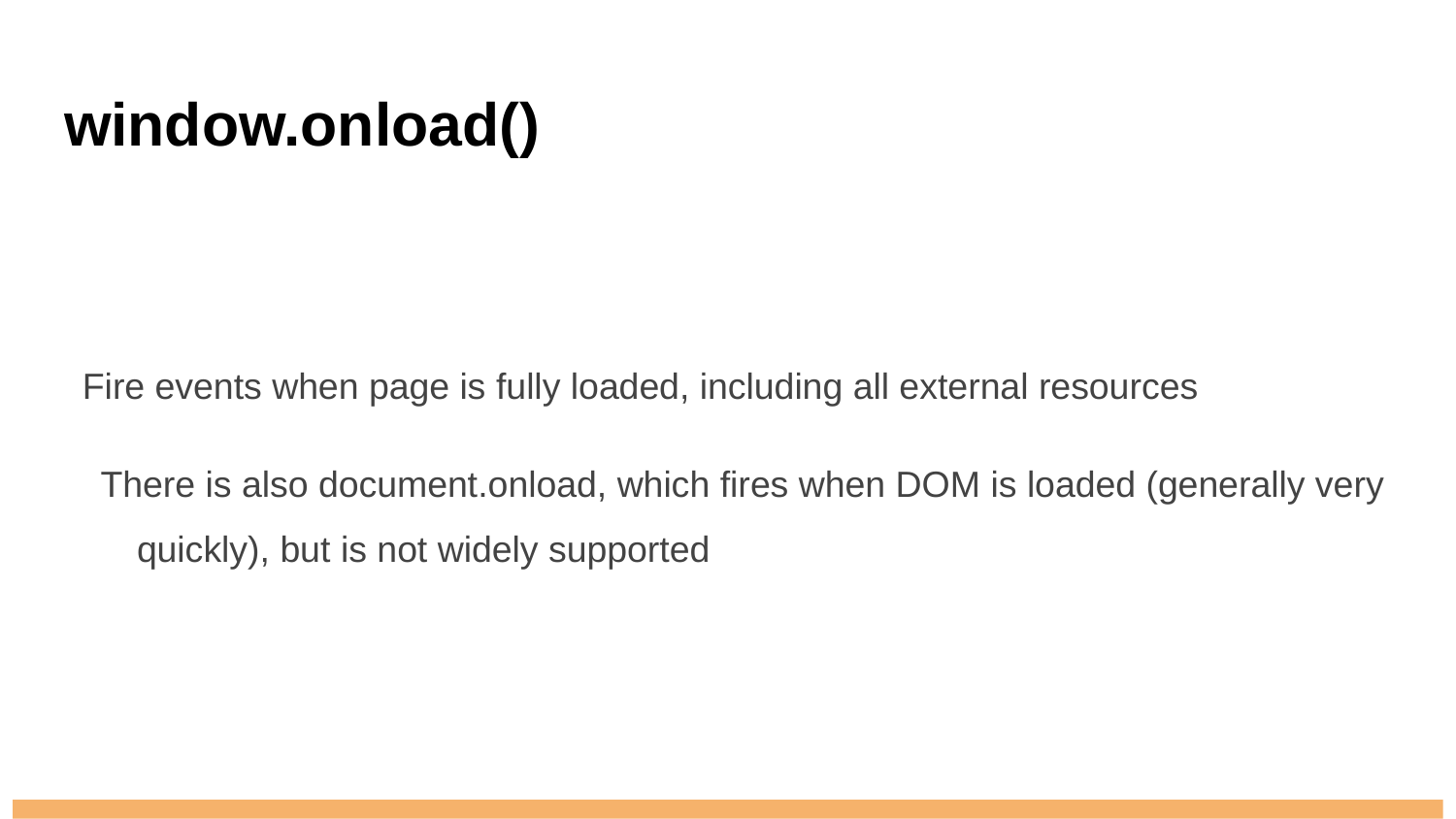

# window.onload()
Fire events when page is fully loaded, including all external resources
There is also document.onload, which fires when DOM is loaded (generally very quickly), but is not widely supported